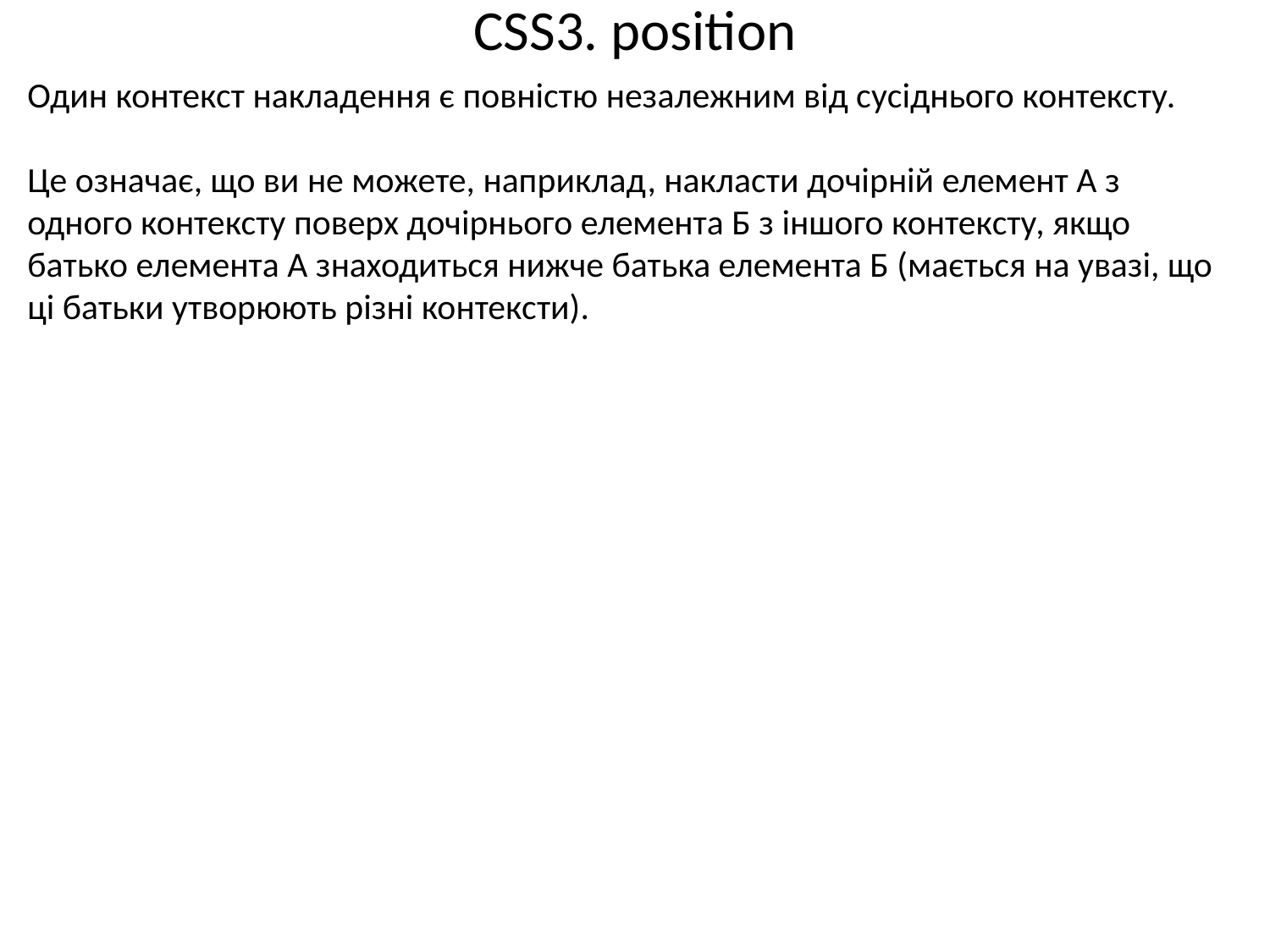

# CSS3. position
Один контекст накладення є повністю незалежним від сусіднього контексту.

Це означає, що ви не можете, наприклад, накласти дочірній елемент А з одного контексту поверх дочірнього елемента Б з іншого контексту, якщо батько елемента А знаходиться нижче батька елемента Б (мається на увазі, що ці батьки утворюють різні контексти).